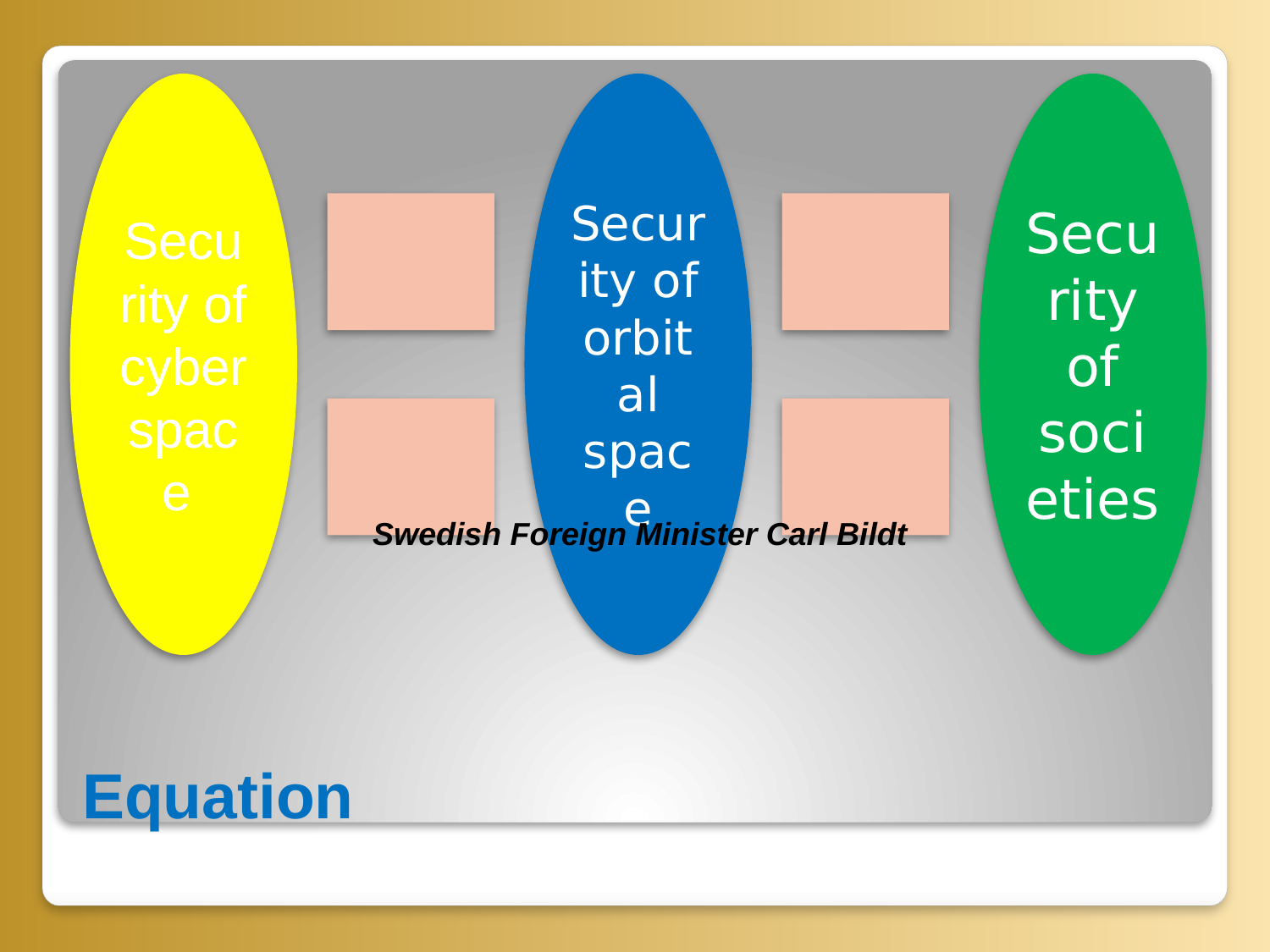

Security of cyber space
Security of orbital space
Security of societies
Swedish Foreign Minister Carl Bildt

# Equation